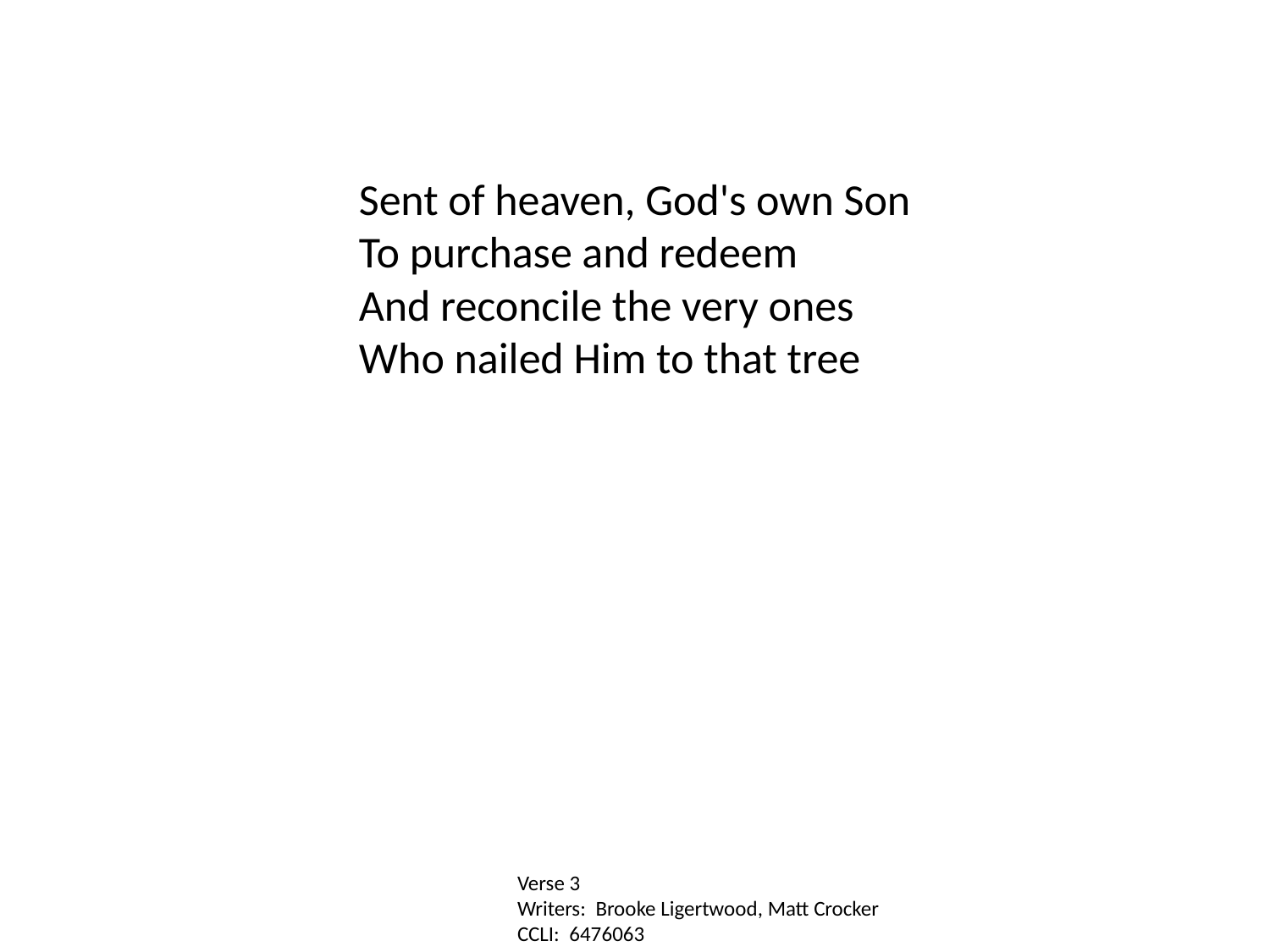

Sent of heaven, God's own Son
To purchase and redeem
And reconcile the very ones
Who nailed Him to that tree

Verse 3
Writers:  Brooke Ligertwood, Matt Crocker
CCLI:  6476063